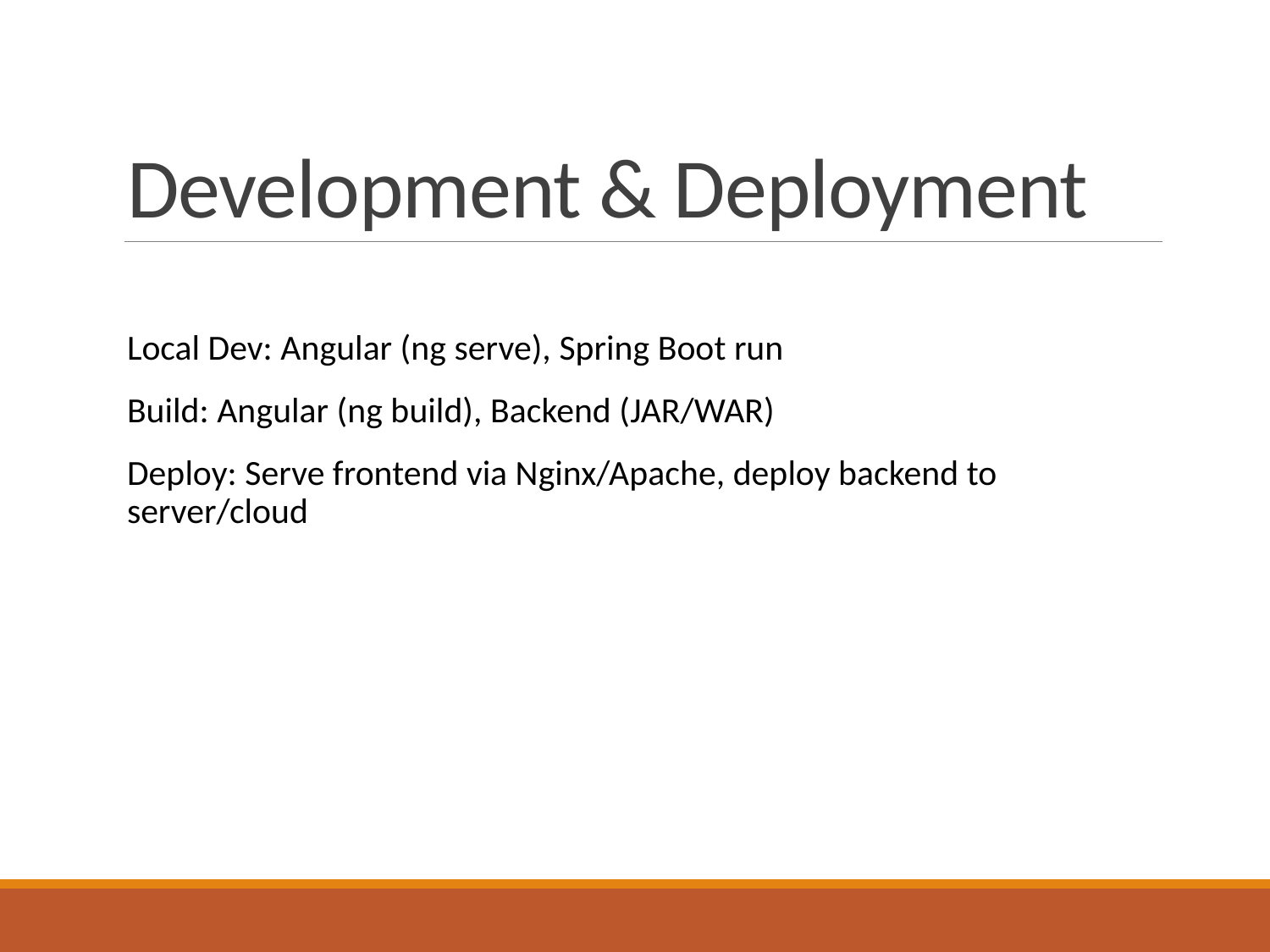

# Development & Deployment

Local Dev: Angular (ng serve), Spring Boot run
Build: Angular (ng build), Backend (JAR/WAR)
Deploy: Serve frontend via Nginx/Apache, deploy backend to server/cloud